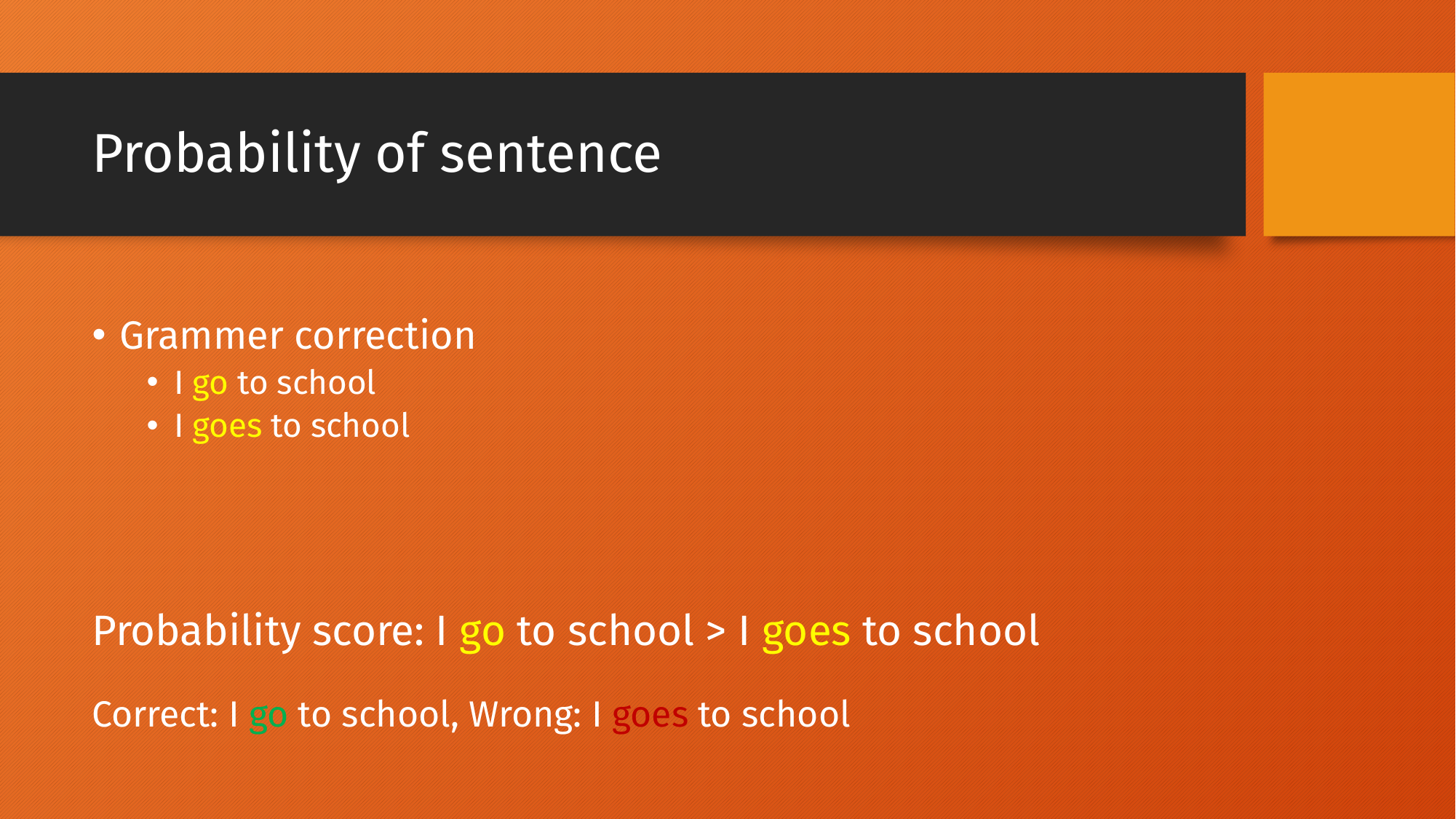

# Probability of sentence
Grammer correction
I go to school
I goes to school

Probability score: I go to school > I goes to school
Correct: I go to school, Wrong: I goes to school